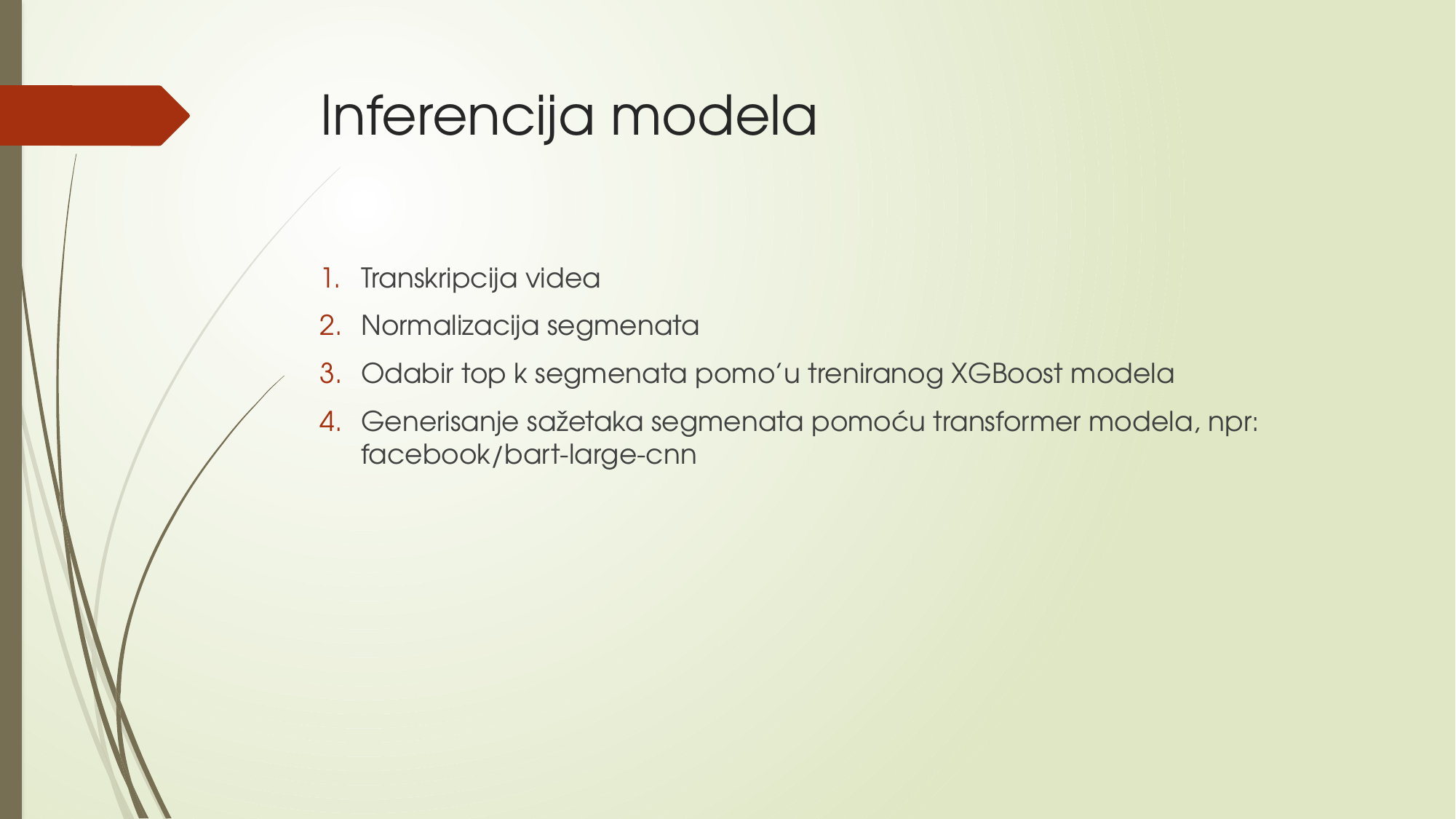

# Inferencija modela
Transkripcija videa
Normalizacija segmenata
Odabir top k segmenata pomo’u treniranog XGBoost modela
Generisanje sažetaka segmenata pomoću transformer modela, npr: facebook/bart-large-cnn